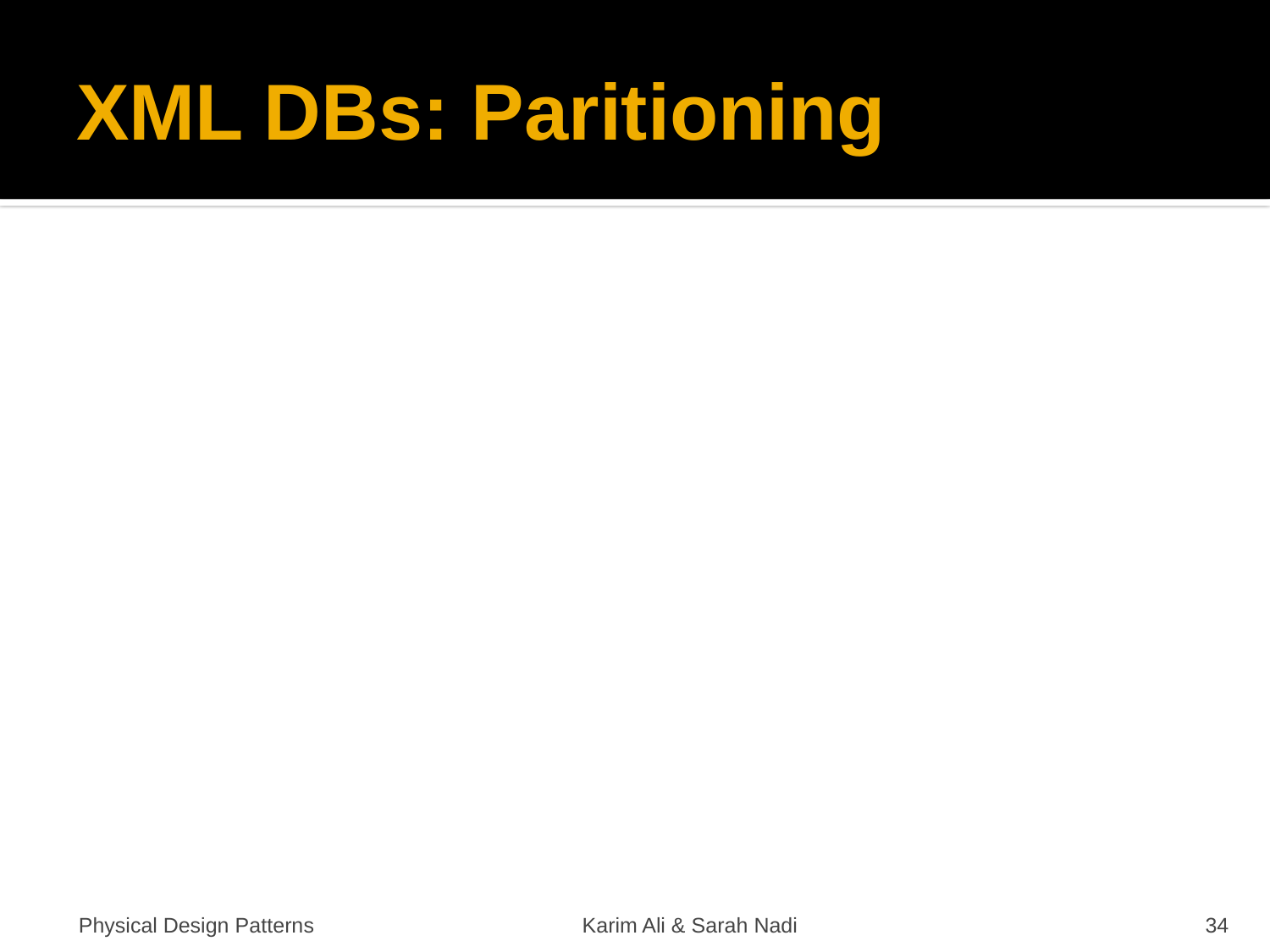

# XML DBs: Paritioning

Physical Design Patterns
Karim Ali & Sarah Nadi
34